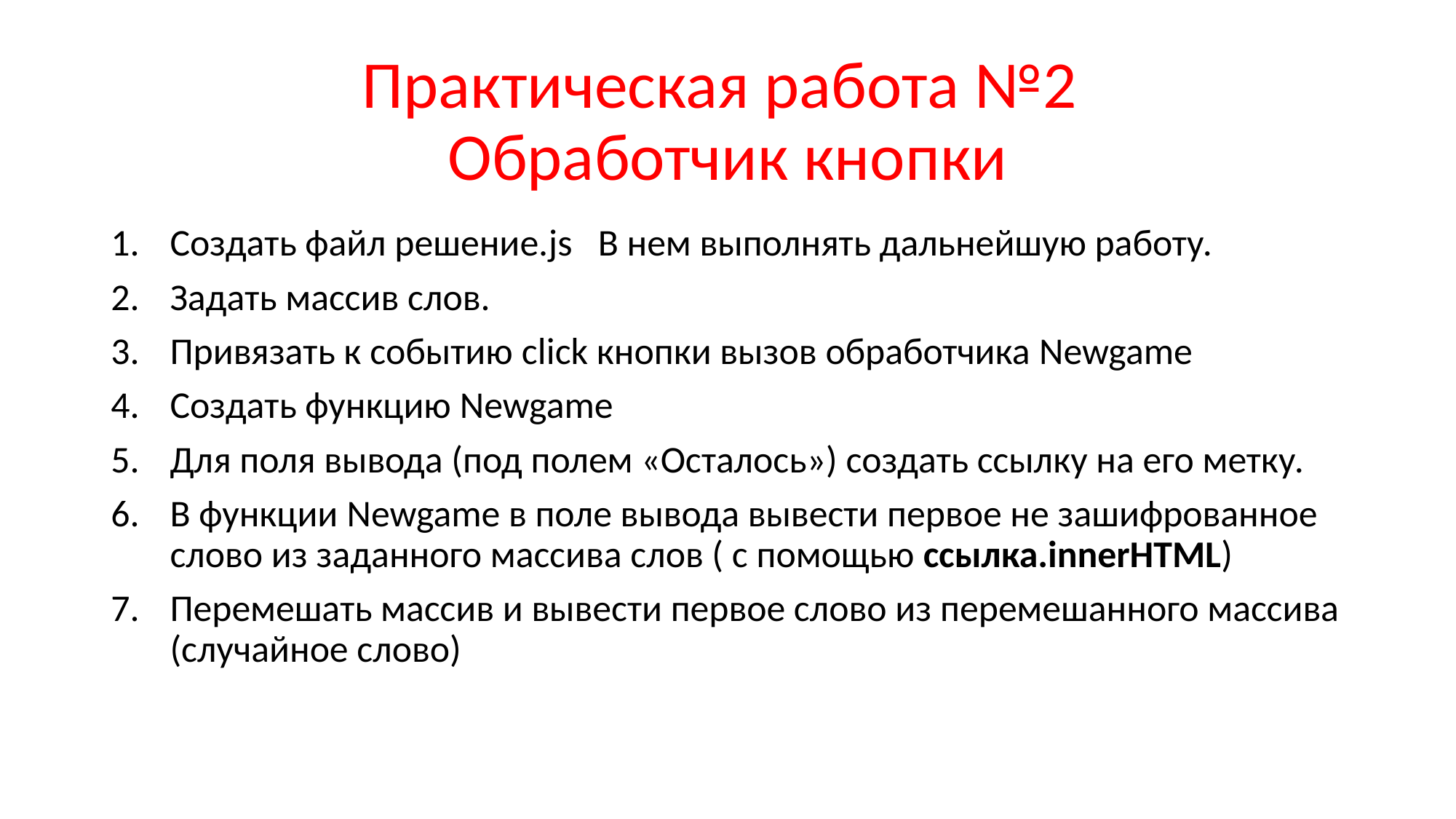

# Практическая работа №2 Обработчик кнопки
Создать файл решение.js   В нем выполнять дальнейшую работу.
Задать массив слов.
Привязать к событию click кнопки вызов обработчика Newgame
Создать функцию Newgame
Для поля вывода (под полем «Осталось») создать ссылку на его метку.
В функции Newgame в поле вывода вывести первое не зашифрованное слово из заданного массива слов ( с помощью ссылка.innerHTML)
Перемешать массив и вывести первое слово из перемешанного массива (случайное слово)